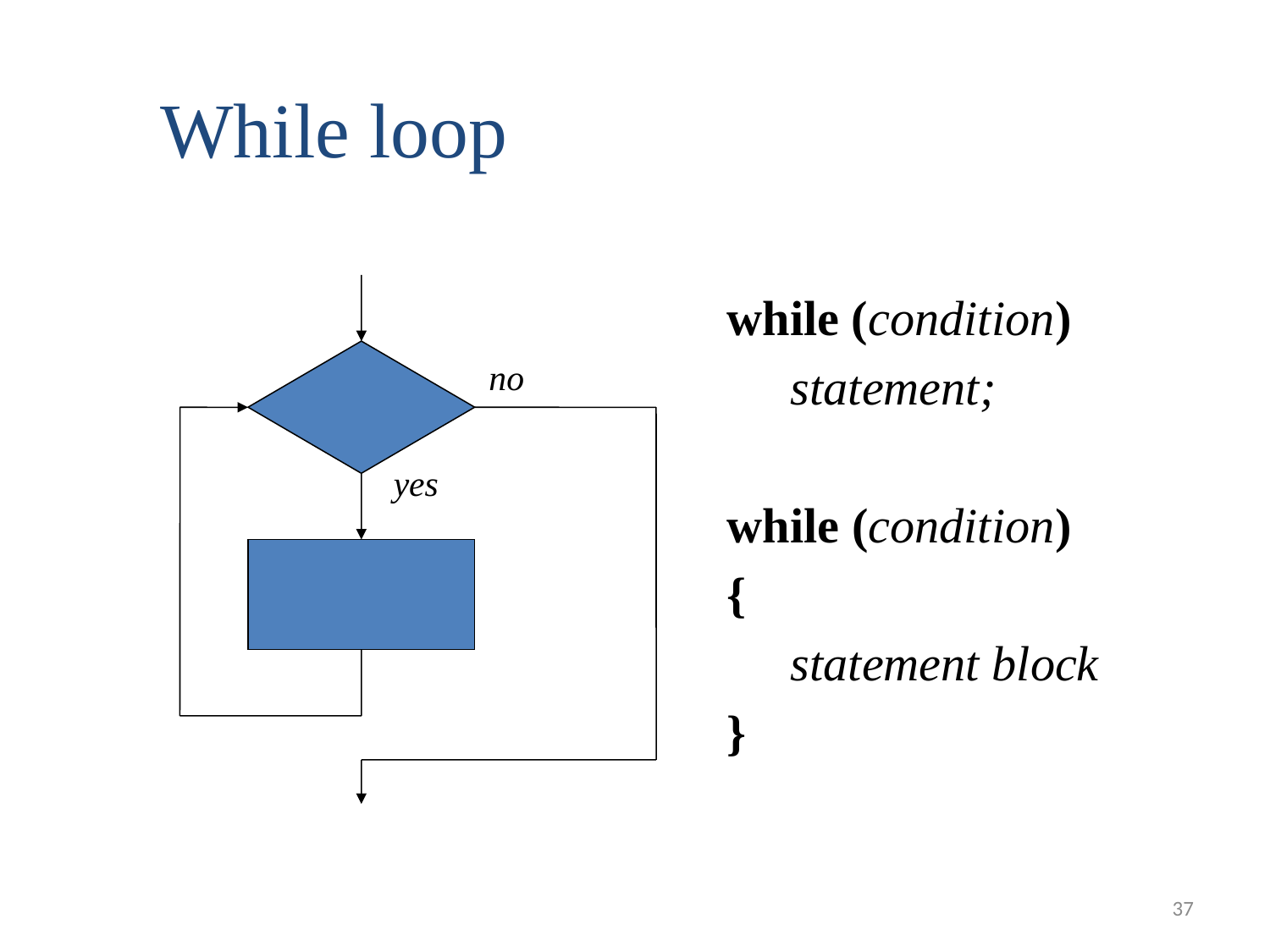

While loop

no

yes

while (condition)
	statement;

while (condition)
{
	statement block
}
37